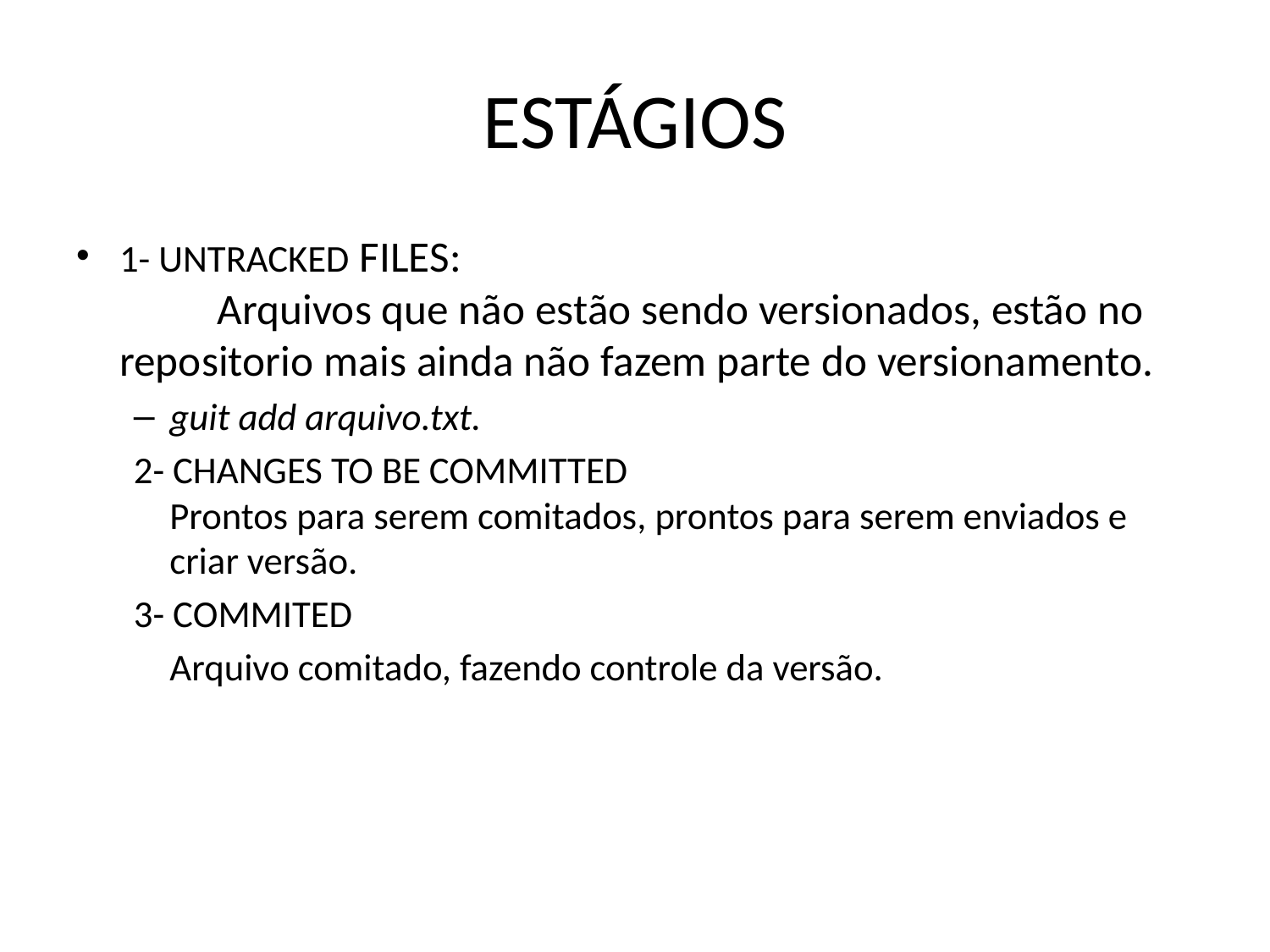

# ESTÁGIOS
1- UNTRACKED FILES:
	Arquivos que não estão sendo versionados, estão no repositorio mais ainda não fazem parte do versionamento.
guit add arquivo.txt.
2- CHANGES TO BE COMMITTED
Prontos para serem comitados, prontos para serem enviados e criar versão.
3- COMMITED
	Arquivo comitado, fazendo controle da versão.